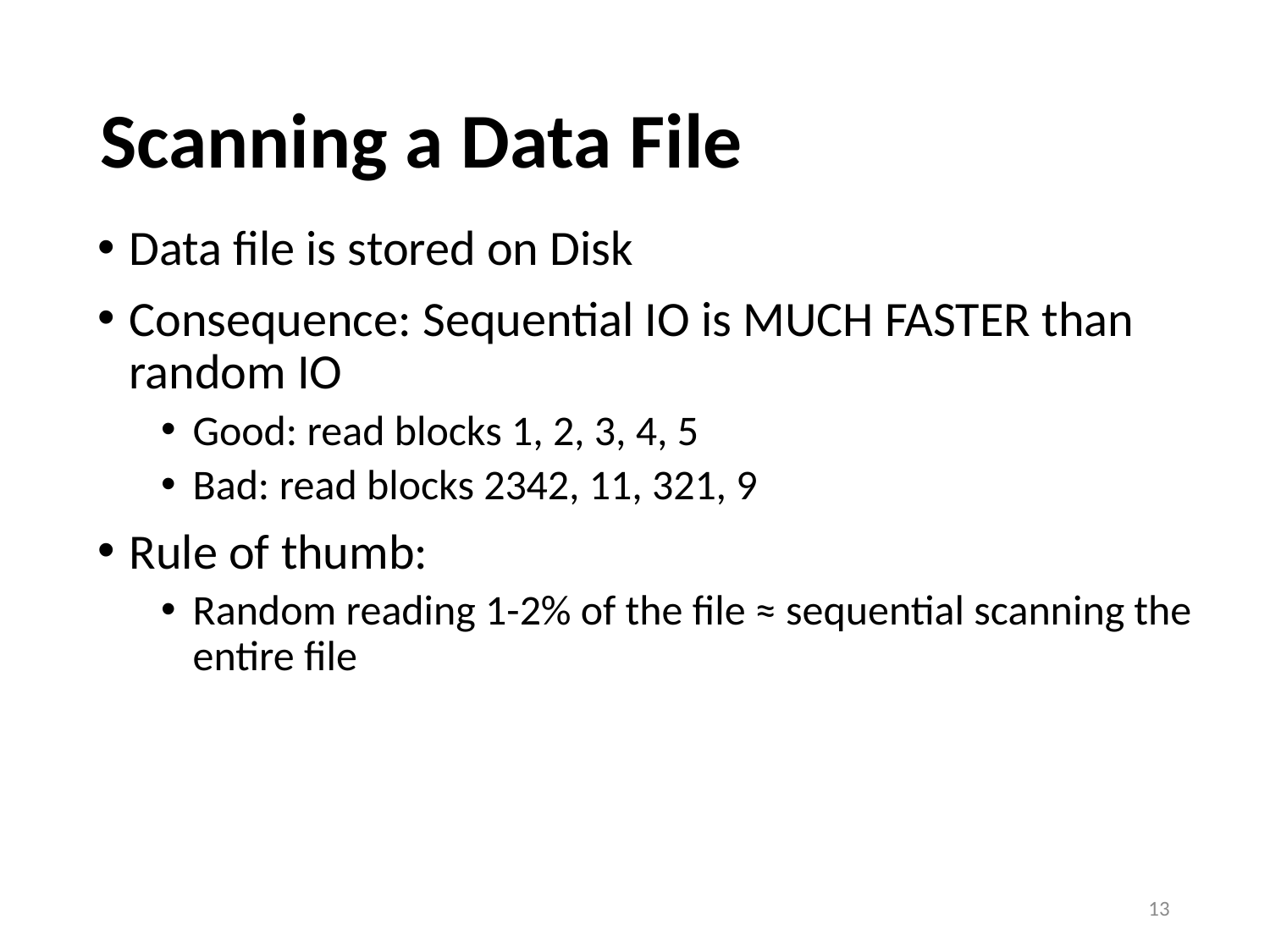

# Scanning a Data File
Data file is stored on Disk
Consequence: Sequential IO is MUCH FASTER than random IO
Good: read blocks 1, 2, 3, 4, 5
Bad: read blocks 2342, 11, 321, 9
Rule of thumb:
Random reading 1-2% of the file ≈ sequential scanning the entire file
13